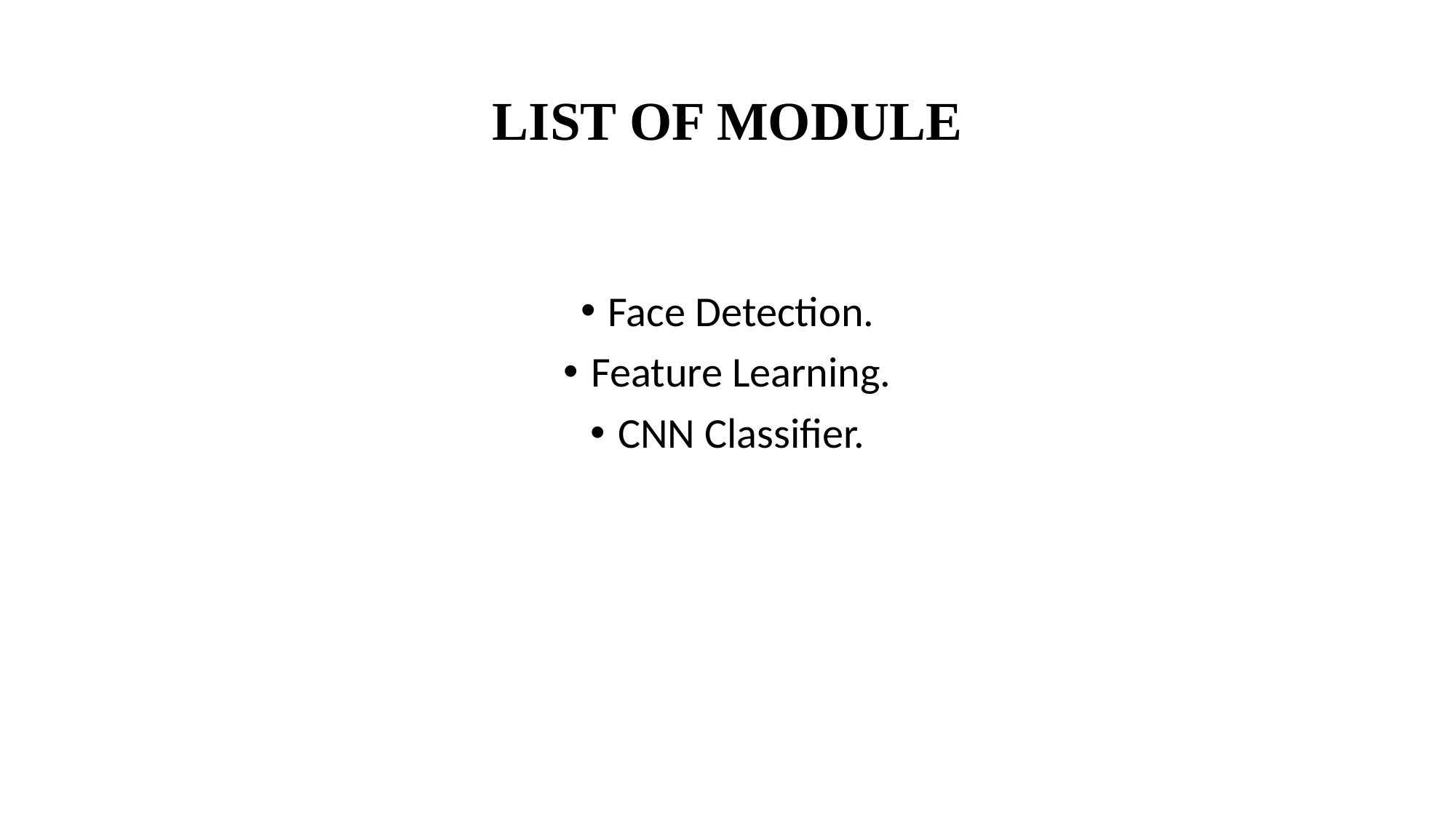

# LIST OF MODULE

Face Detection.
Feature Learning.
CNN Classifier.